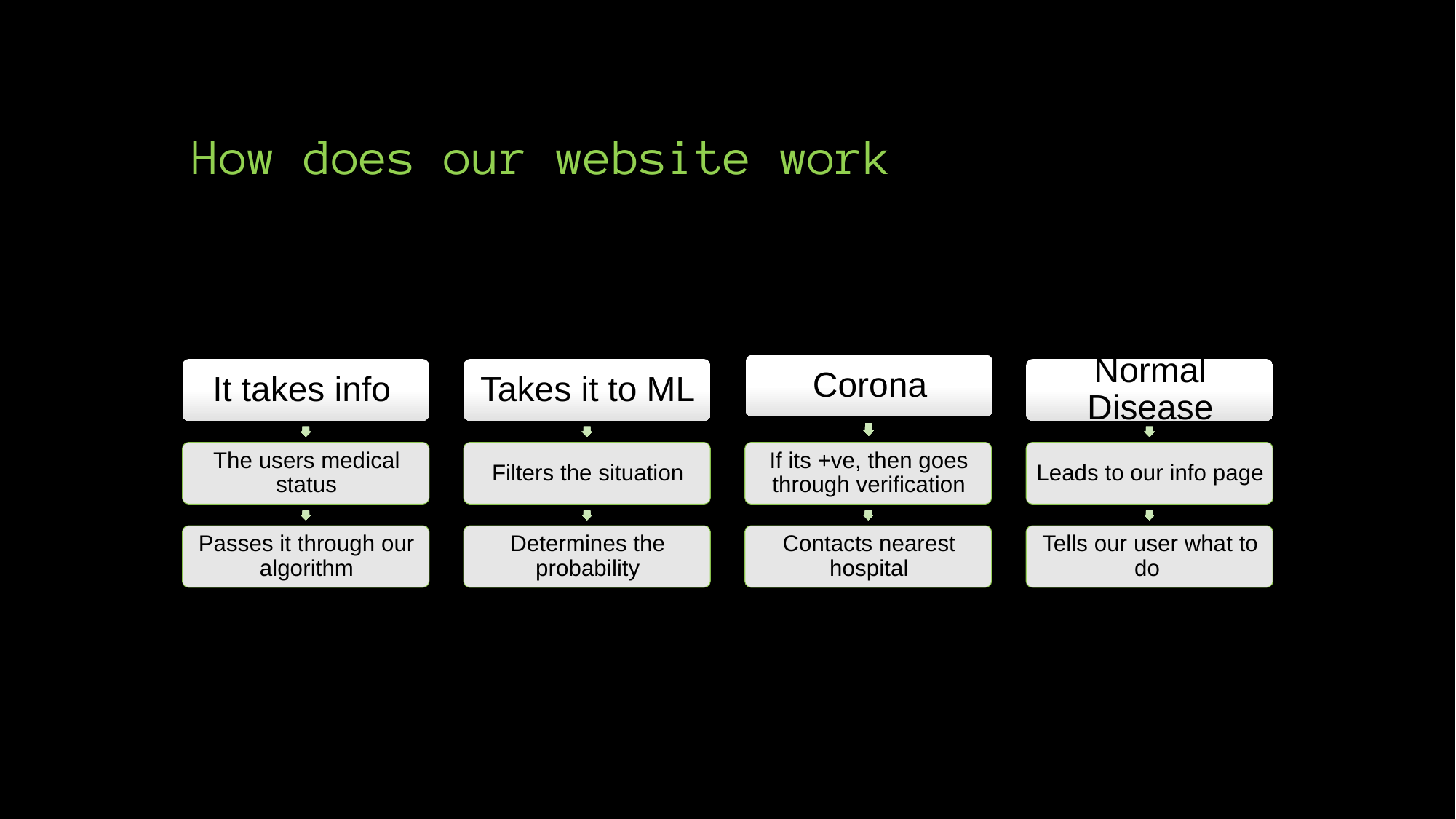

# How does our website work
It takes info
The users medical status
Passes it through our algorithm
Takes it to ML
Filters the situation
Determines the probability
Corona
If its +ve, then goes through verification
Contacts nearest hospital
Normal Disease
Leads to our info page
Tells our user what to do